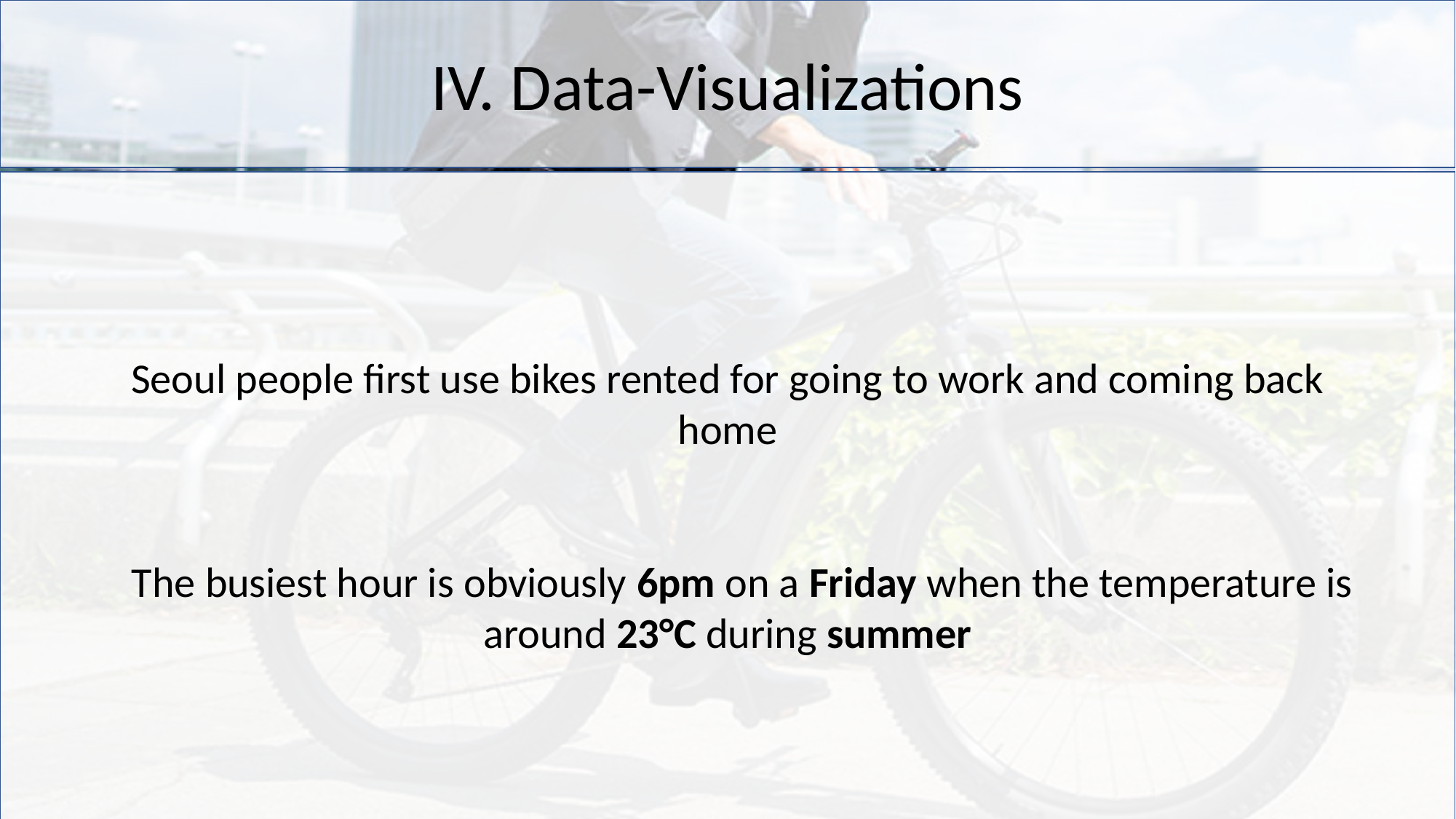

IV. Data-Visualizations

Seoul people first use bikes rented for going to work and coming back home

   The busiest hour is obviously 6pm on a Friday when the temperature is around 23°C during summer